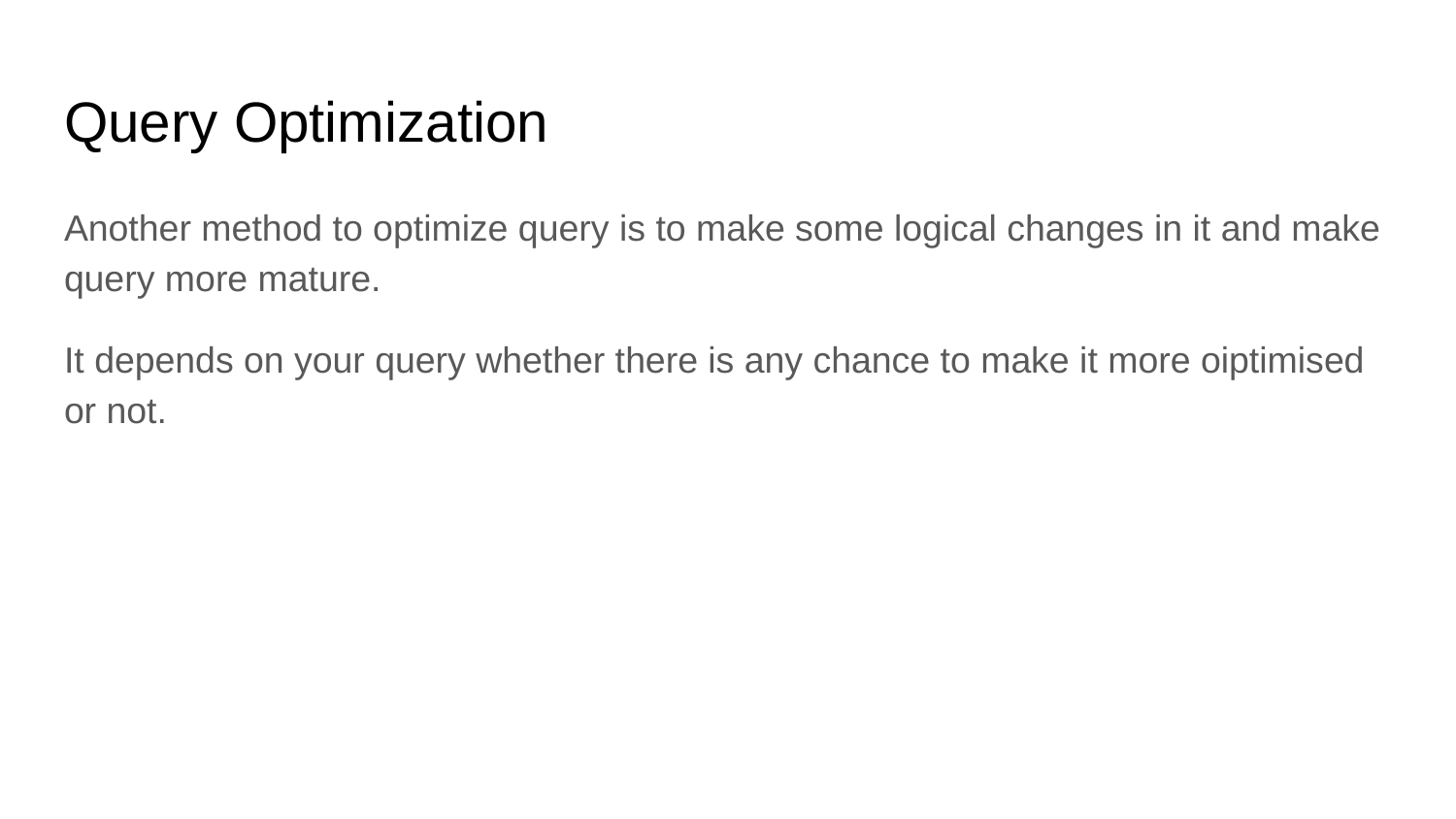

# Query Optimization
Another method to optimize query is to make some logical changes in it and make query more mature.
It depends on your query whether there is any chance to make it more oiptimised or not.